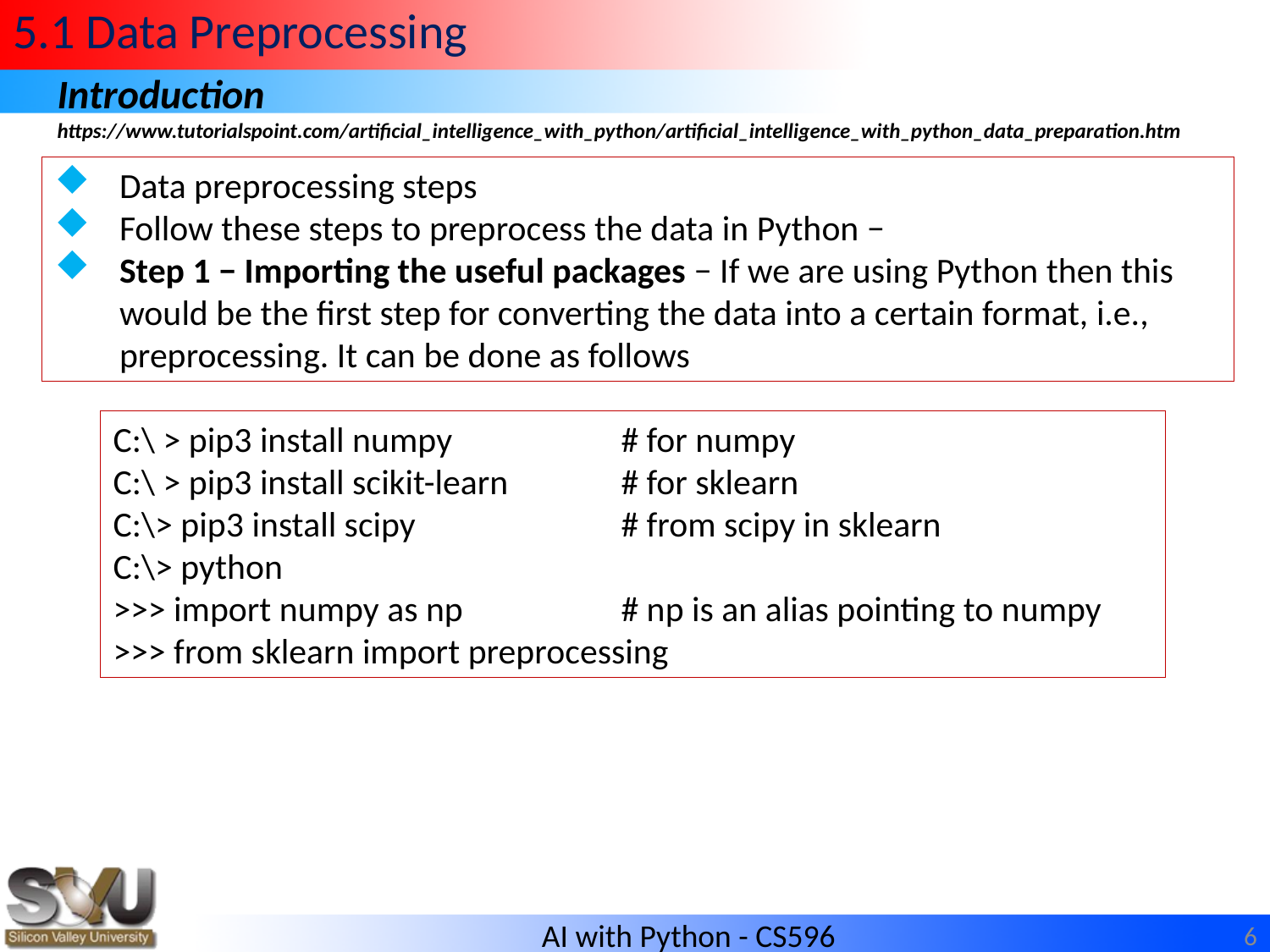

# 5.1 Data Preprocessing
Introduction
https://www.tutorialspoint.com/artificial_intelligence_with_python/artificial_intelligence_with_python_data_preparation.htm
Data preprocessing steps
Follow these steps to preprocess the data in Python −
Step 1 − Importing the useful packages − If we are using Python then this would be the first step for converting the data into a certain format, i.e., preprocessing. It can be done as follows
C:\ > pip3 install numpy		# for numpy
C:\ > pip3 install scikit-learn   	# for sklearn
C:\> pip3 install scipy		# from scipy in sklearn
C:\> python
>>> import numpy as np 		# np is an alias pointing to numpy
>>> from sklearn import preprocessing
6
AI with Python - CS596